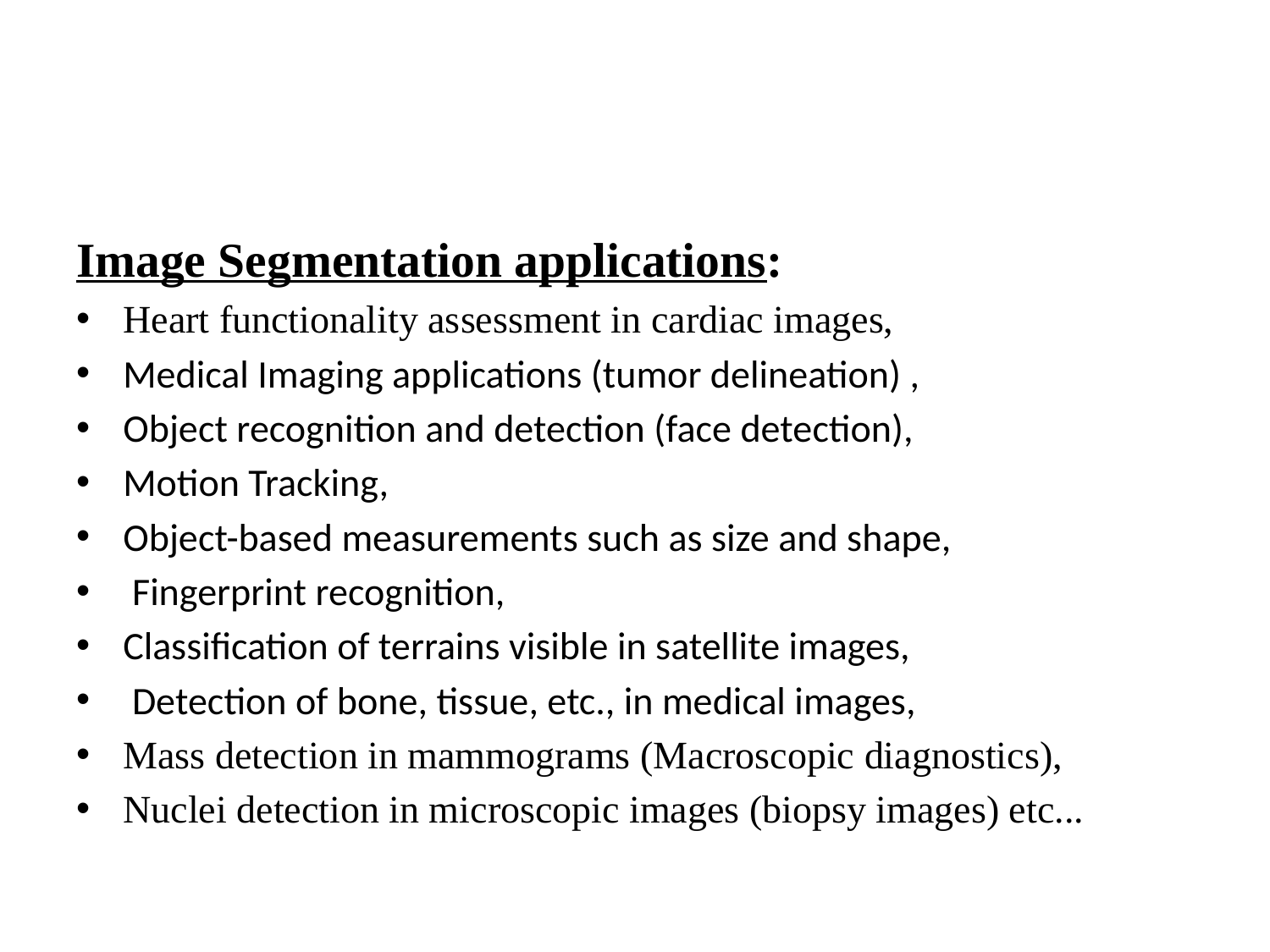

Image Segmentation applications:
Heart functionality assessment in cardiac images,
Medical Imaging applications (tumor delineation) ,
Object recognition and detection (face detection),
Motion Tracking,
Object-based measurements such as size and shape,
 Fingerprint recognition,
Classification of terrains visible in satellite images,
 Detection of bone, tissue, etc., in medical images,
Mass detection in mammograms (Macroscopic diagnostics),
Nuclei detection in microscopic images (biopsy images) etc...